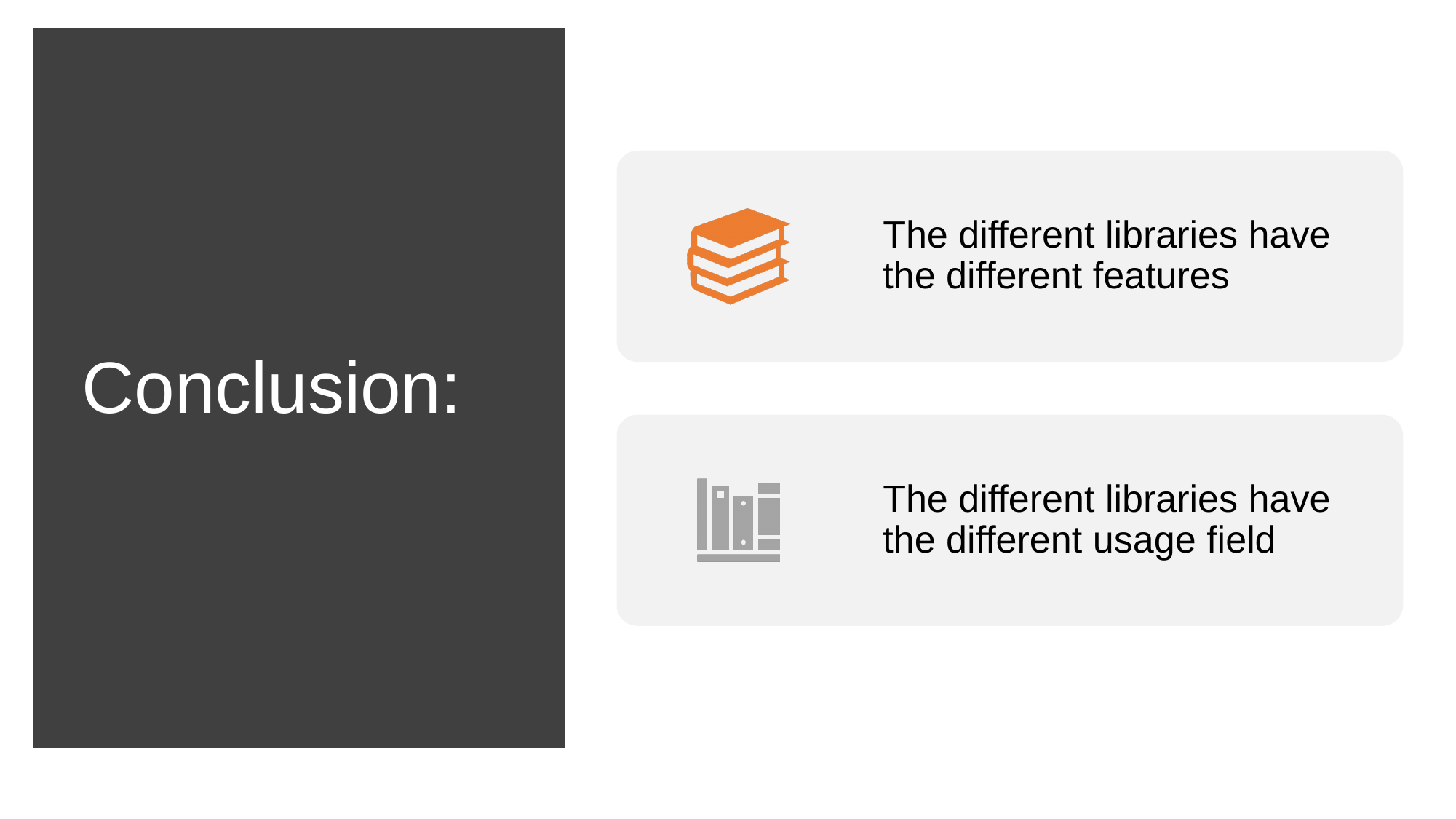

The different libraries have the different features
The different libraries have the different usage field
# Conclusion: